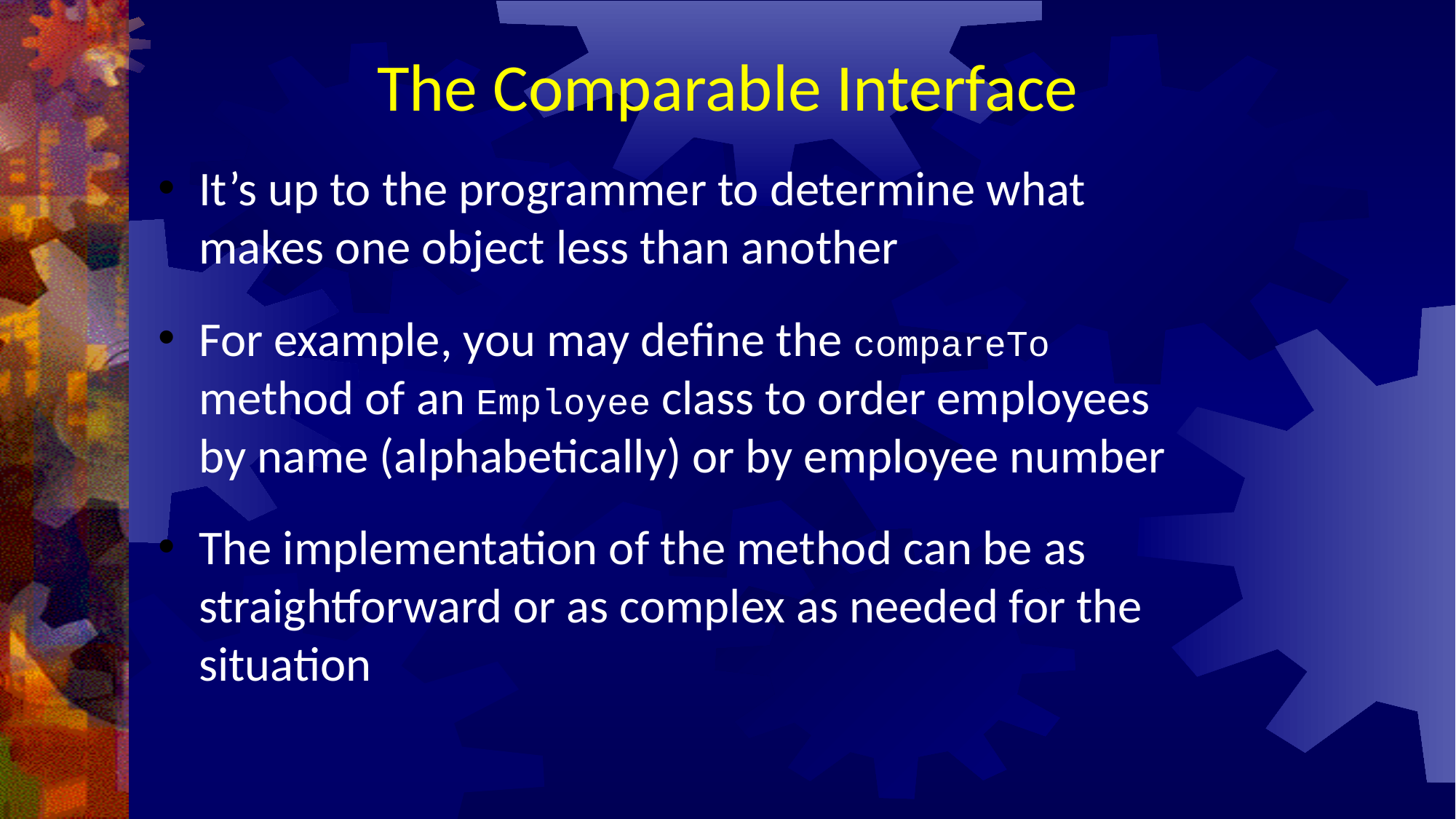

# The Comparable Interface
It’s up to the programmer to determine what makes one object less than another
For example, you may define the compareTo method of an Employee class to order employees by name (alphabetically) or by employee number
The implementation of the method can be as straightforward or as complex as needed for the situation